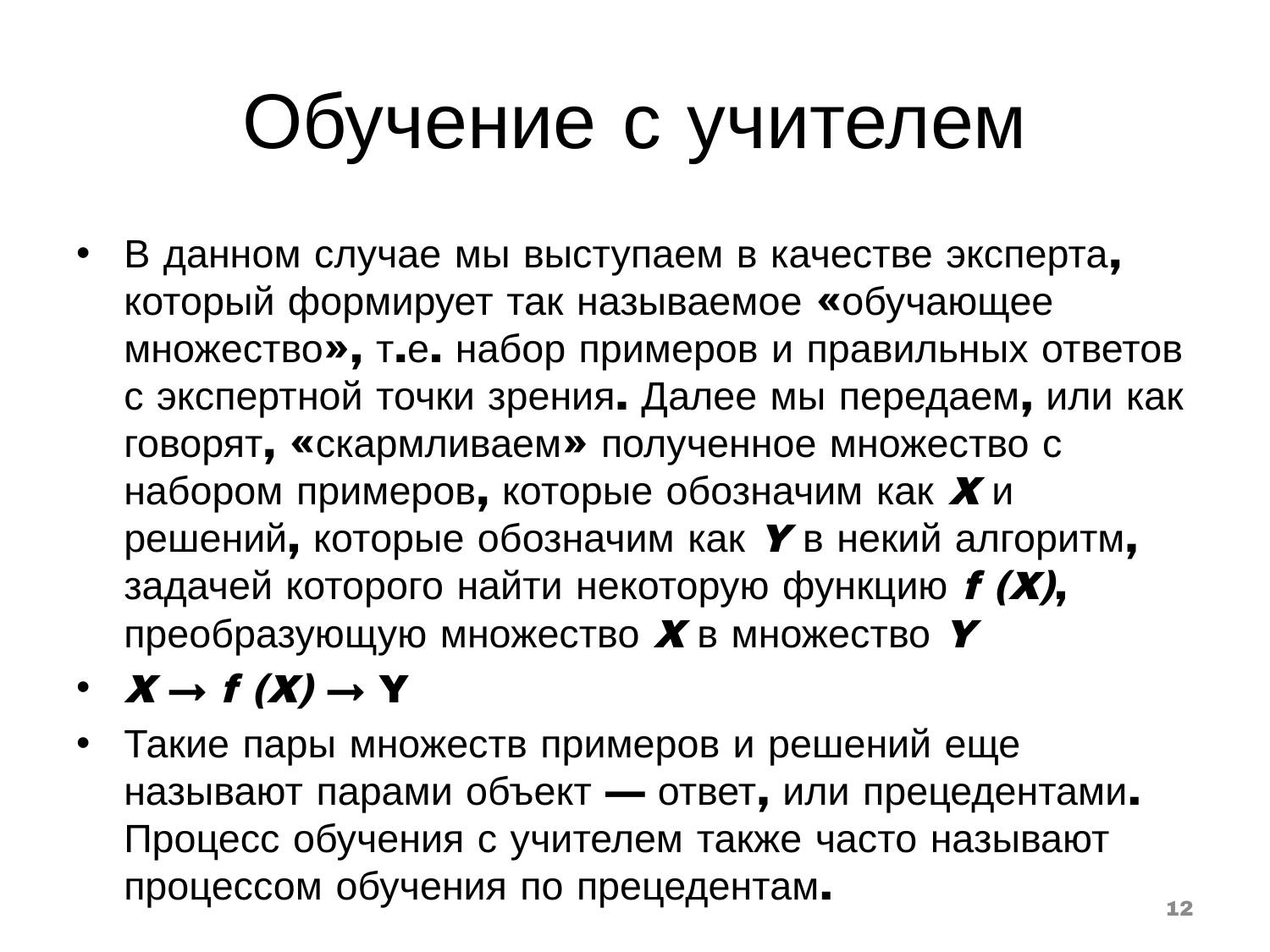

# Обучение с учителем
В данном случае мы выступаем в качестве эксперта, который формирует так называемое «обучающее множество», т.е. набор примеров и правильных ответов с экспертной точки зрения. Далее мы передаем, или как говорят, «скармливаем» полученное множество с набором примеров, которые обозначим как X и решений, которые обозначим как Y в некий алгоритм, задачей которого найти некоторую функцию f (X), преобразующую множество X в множество Y
X → f (X) → Y
Такие пары множеств примеров и решений еще называют парами объект — ответ, или прецедентами. Процесс обучения с учителем также часто называют процессом обучения по прецедентам.

12